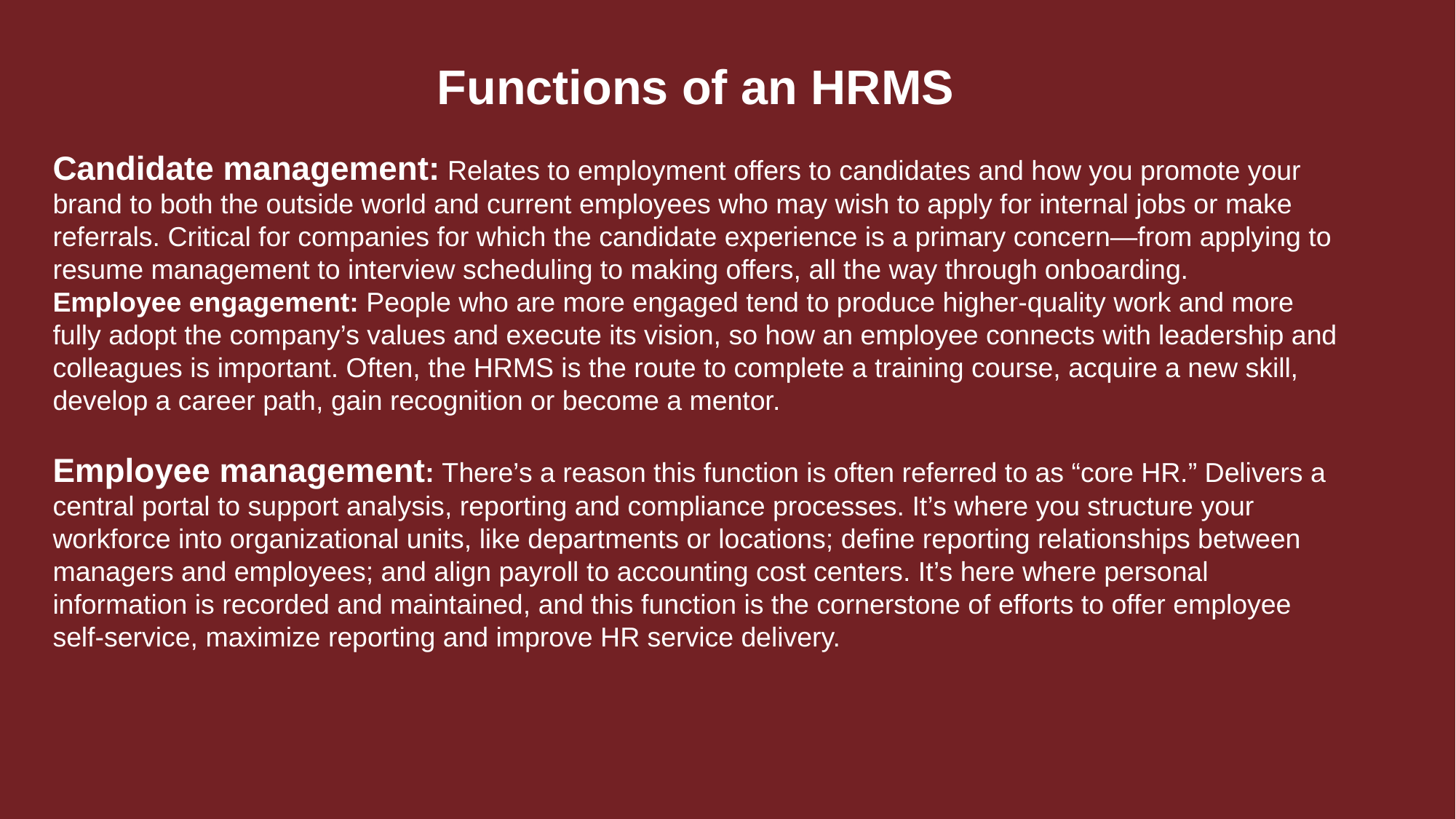

Functions of an HRMS

Candidate management: Relates to employment offers to candidates and how you promote your brand to both the outside world and current employees who may wish to apply for internal jobs or make referrals. Critical for companies for which the candidate experience is a primary concern—from applying to resume management to interview scheduling to making offers, all the way through onboarding.
Employee engagement: People who are more engaged tend to produce higher-quality work and more fully adopt the company’s values and execute its vision, so how an employee connects with leadership and colleagues is important. Often, the HRMS is the route to complete a training course, acquire a new skill, develop a career path, gain recognition or become a mentor.

Employee management: There’s a reason this function is often referred to as “core HR.” Delivers a central portal to support analysis, reporting and compliance processes. It’s where you structure your workforce into organizational units, like departments or locations; define reporting relationships between managers and employees; and align payroll to accounting cost centers. It’s here where personal information is recorded and maintained, and this function is the cornerstone of efforts to offer employee self-service, maximize reporting and improve HR service delivery.